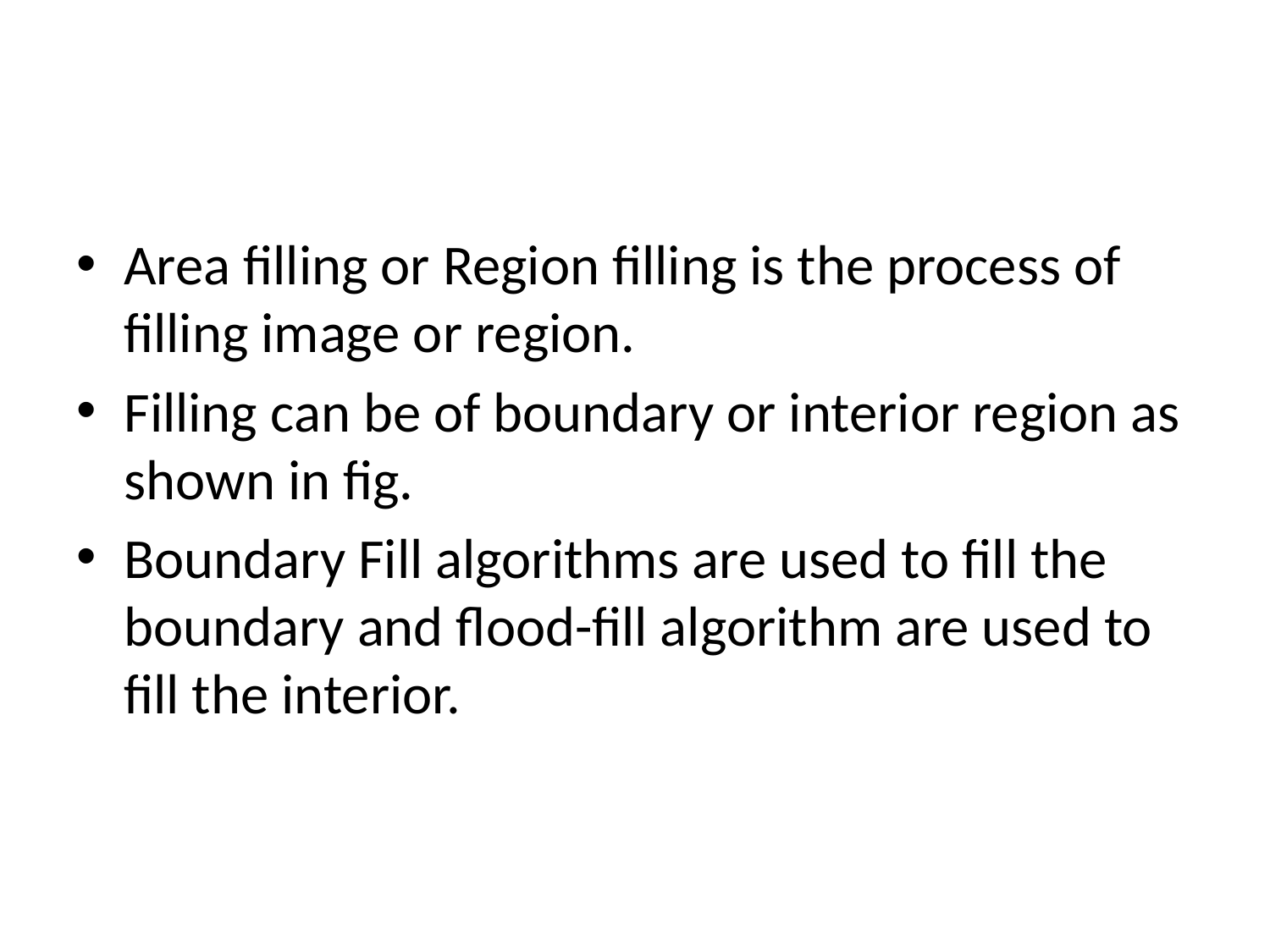

#
Area filling or Region filling is the process of filling image or region.
Filling can be of boundary or interior region as shown in fig.
Boundary Fill algorithms are used to fill the boundary and flood-fill algorithm are used to fill the interior.